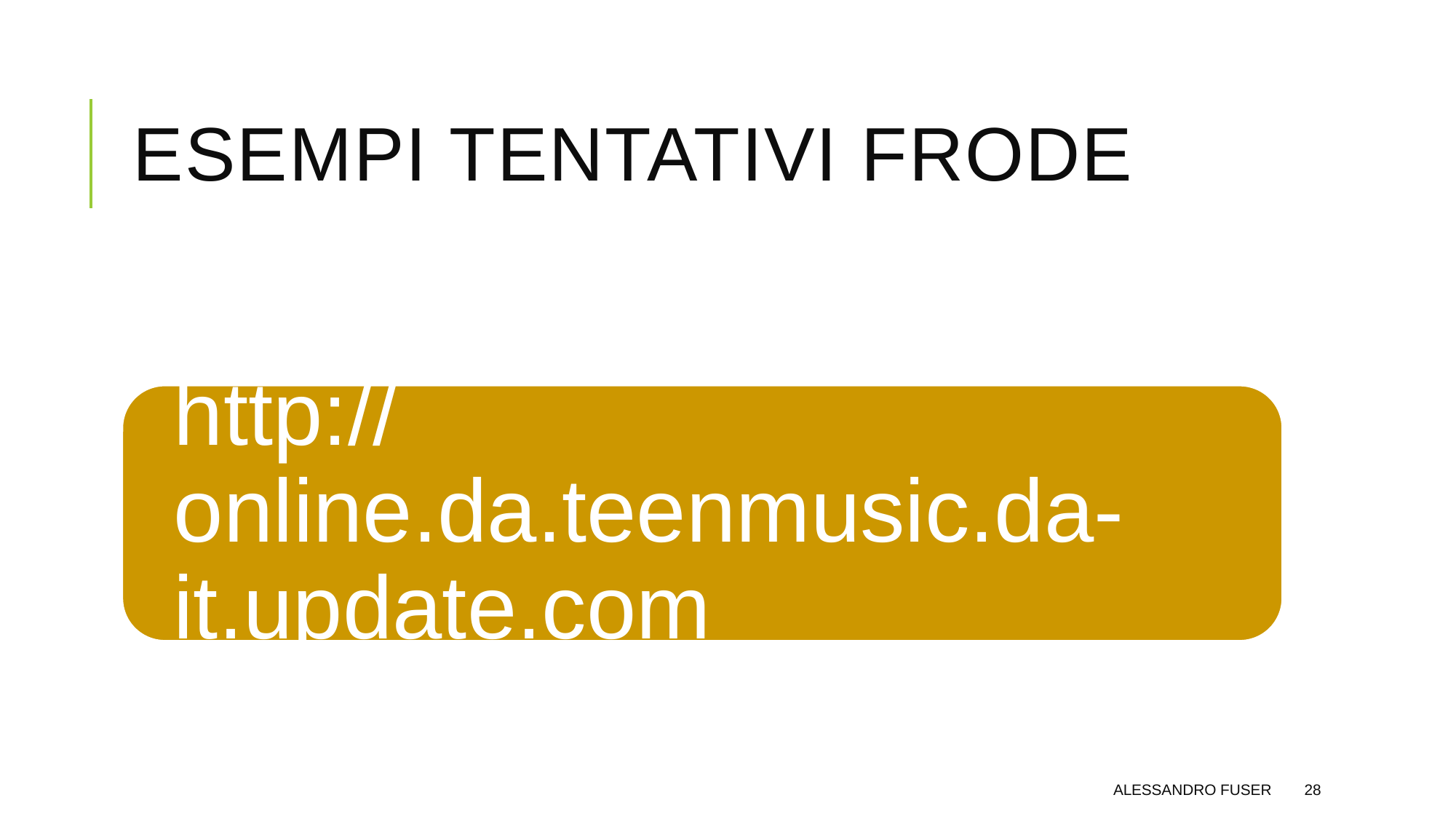

# Esempi tentativi frode
http://online.da.teenmusic.da-it.update.com
Alessandro Fuser
28